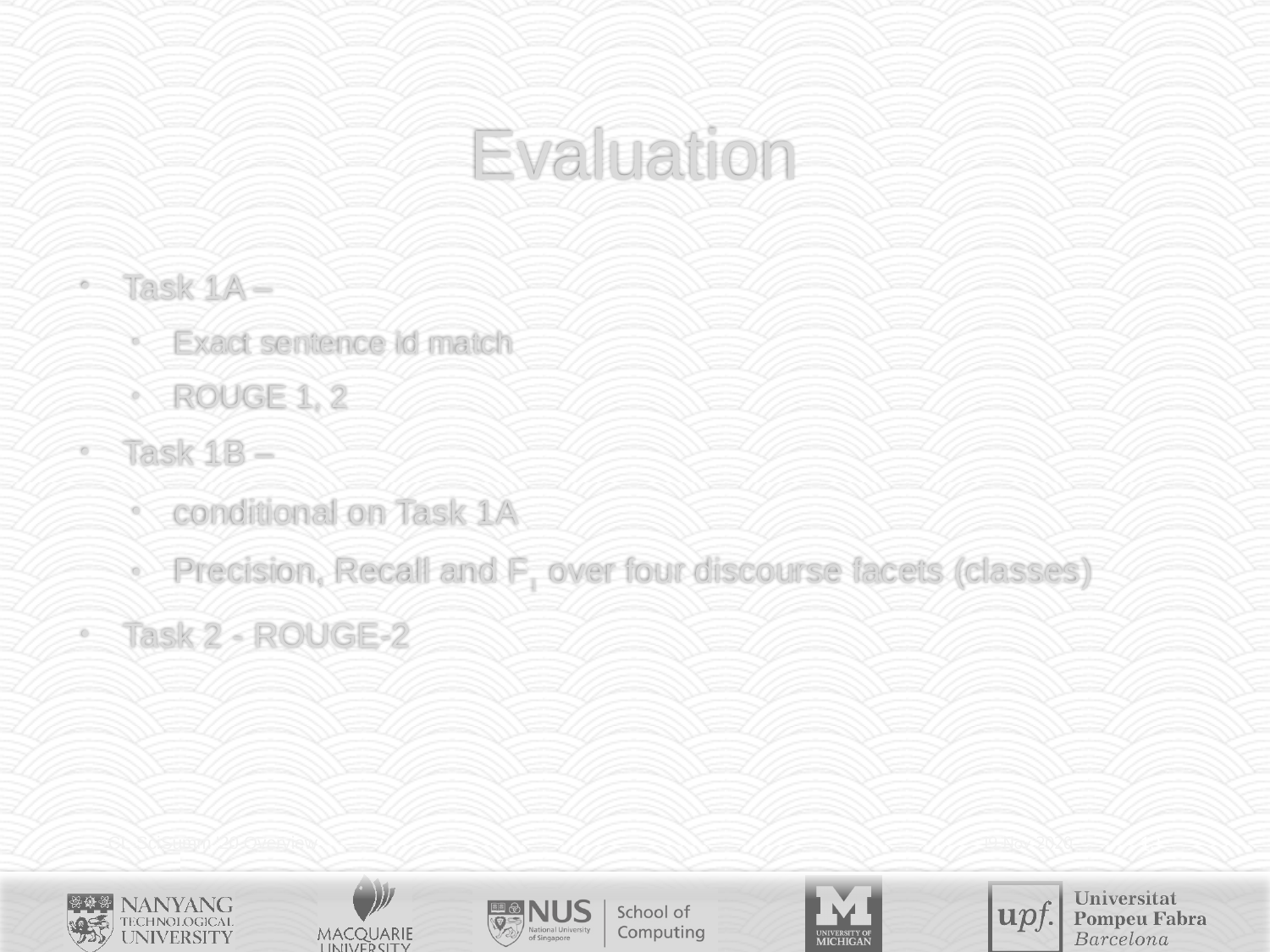

# Evaluation
Task 1A –
Exact sentence id match
ROUGE 1, 2
Task 1B –
conditional on Task 1A
Precision, Recall and F1 over four discourse facets (classes)
Task 2 - ROUGE-2
CL-SciSumm '20 Overview
19 Nov 2020
13